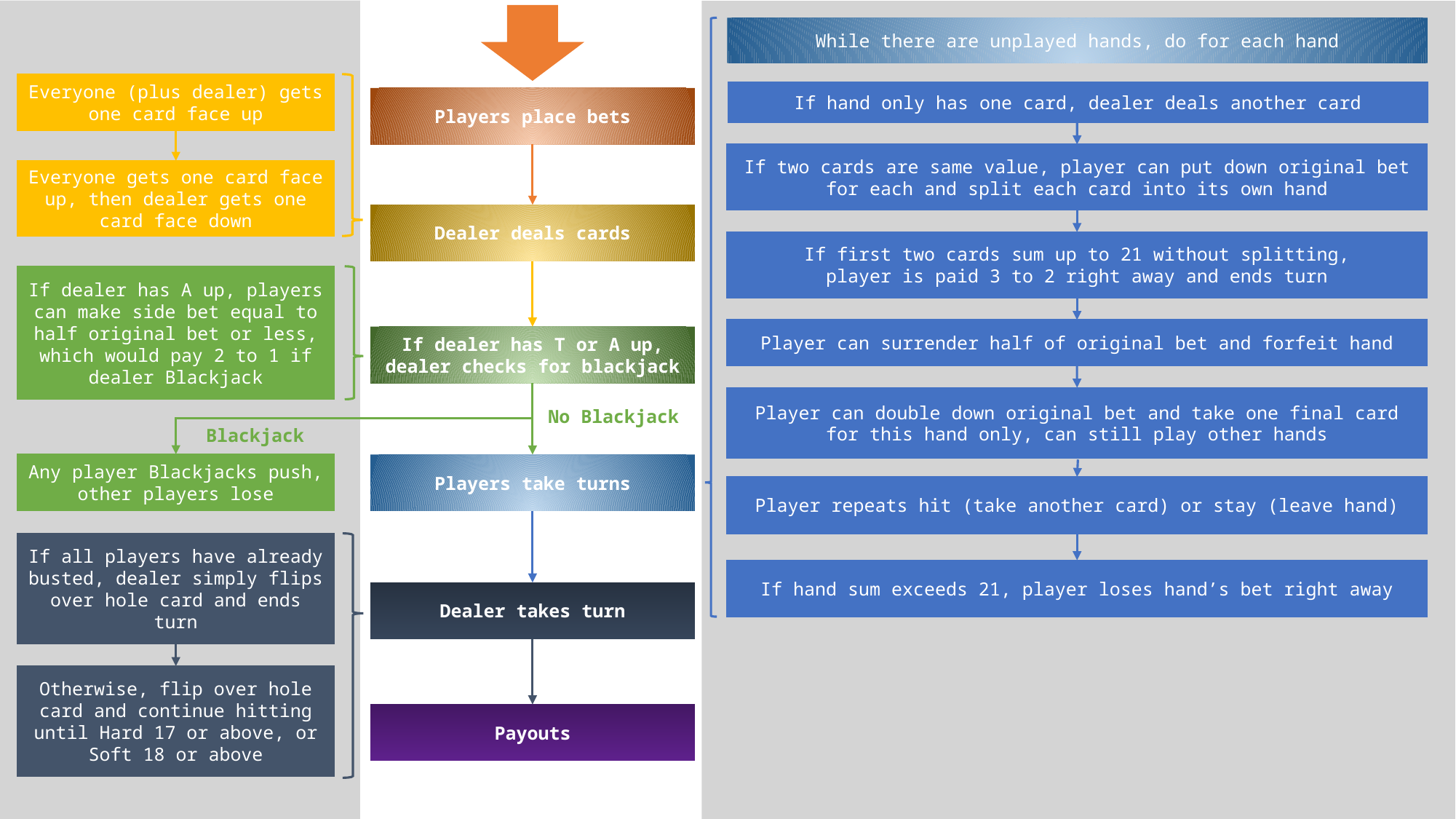

While there are unplayed hands, do for each hand
Everyone (plus dealer) gets one card face up

If hand only has one card, dealer deals another card
Players place bets
If two cards are same value, player can put down original bet for each and split each card into its own hand
Everyone gets one card face up, then dealer gets one card face down
Dealer deals cards
If first two cards sum up to 21 without splitting,
player is paid 3 to 2 right away and ends turn
If dealer has A up, players can make side bet equal to half original bet or less, which would pay 2 to 1 if dealer Blackjack

Player can surrender half of original bet and forfeit hand
If dealer has T or A up, dealer checks for blackjack
Player can double down original bet and take one final card for this hand only, can still play other hands
No Blackjack
Blackjack
Any player Blackjacks push, other players lose
Players take turns
Player repeats hit (take another card) or stay (leave hand)
If all players have already busted, dealer simply flips over hole card and ends turn

If hand sum exceeds 21, player loses hand’s bet right away
Dealer takes turn
Otherwise, flip over hole card and continue hitting until Hard 17 or above, or Soft 18 or above
Payouts